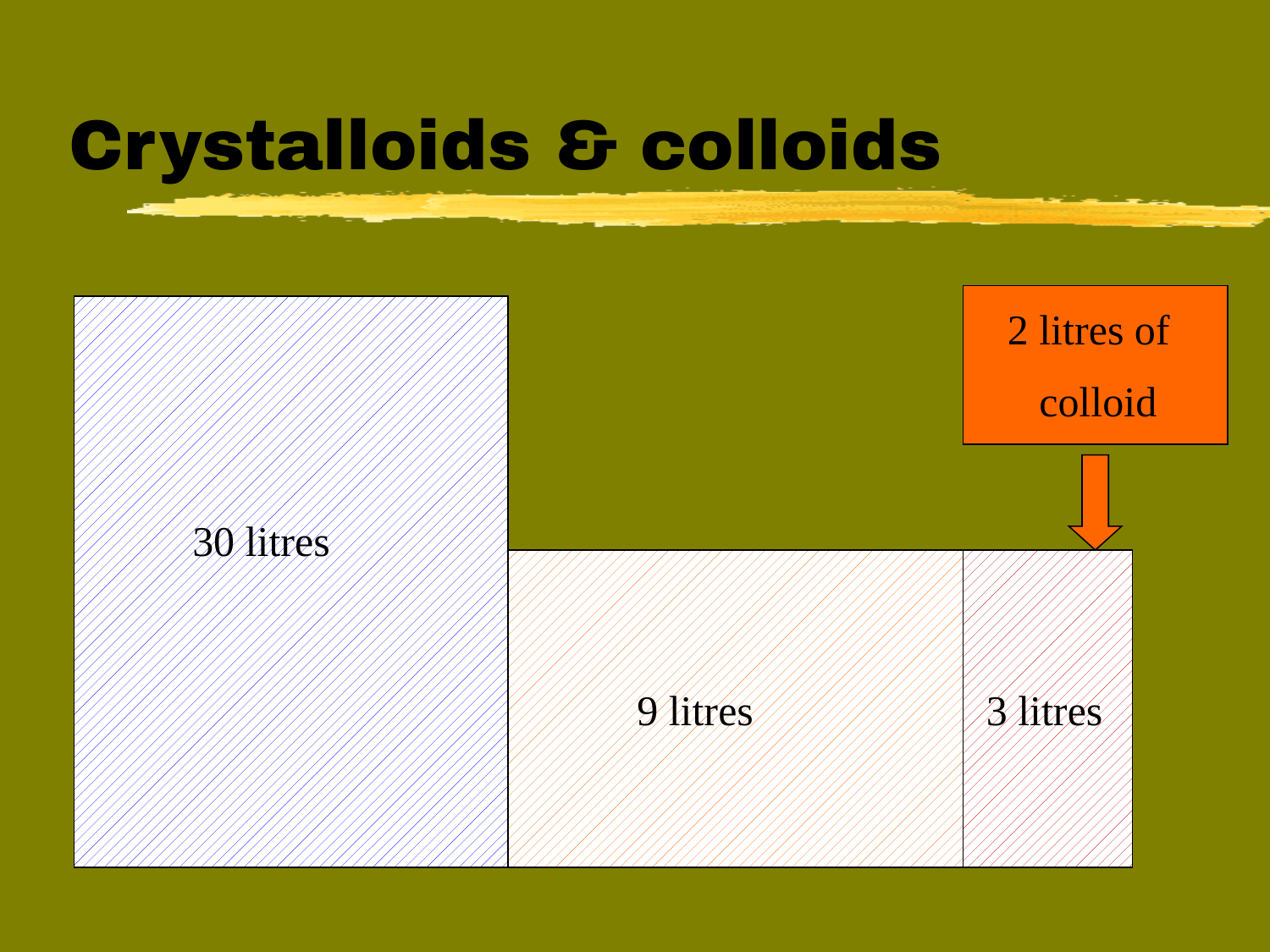

# Crystalloids & colloids

2 litres of
   colloid

30 litres

9 litres
3 litres